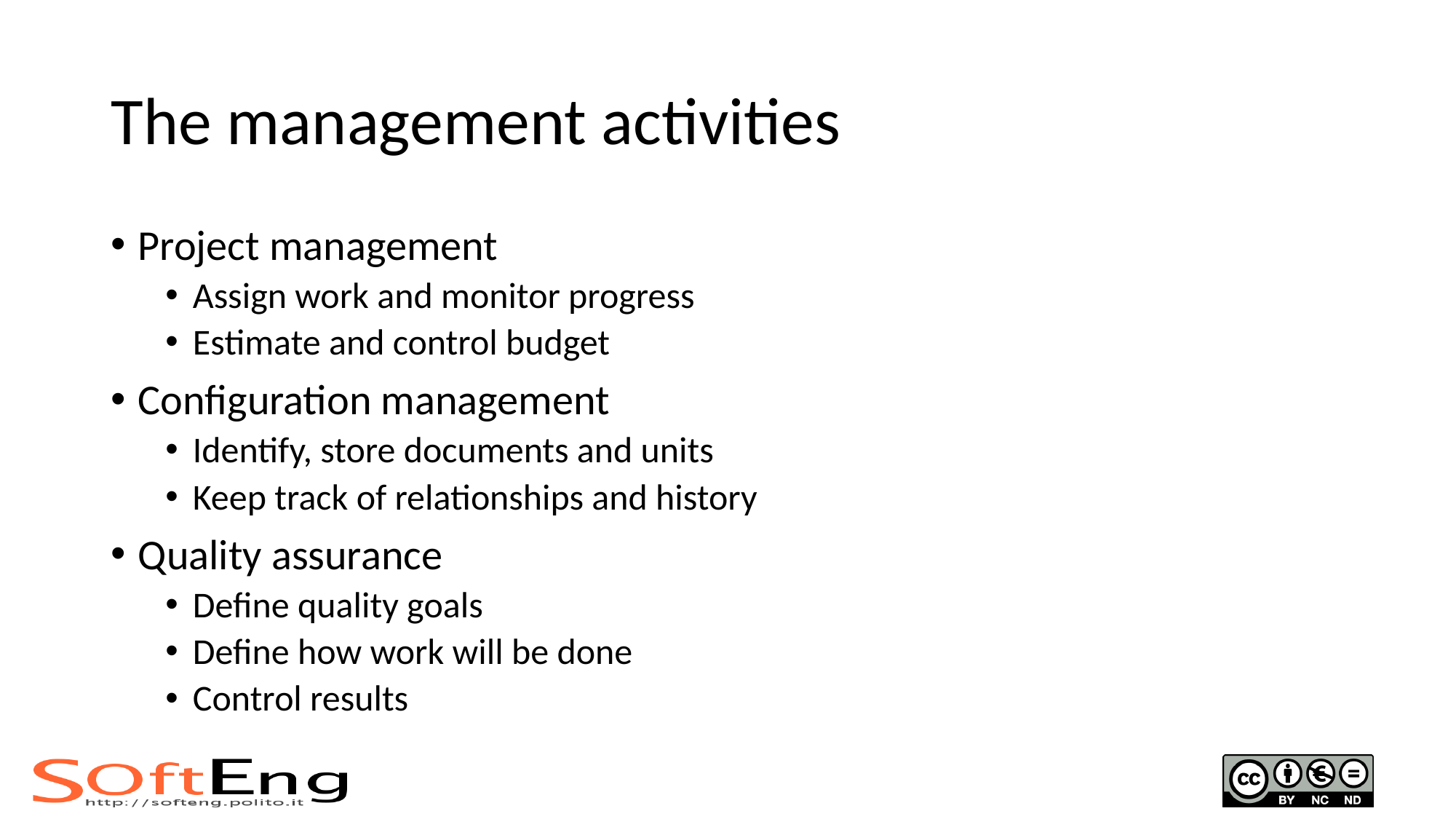

# The management activities
Project management
Assign work and monitor progress
Estimate and control budget
Configuration management
Identify, store documents and units
Keep track of relationships and history
Quality assurance
Define quality goals
Define how work will be done
Control results